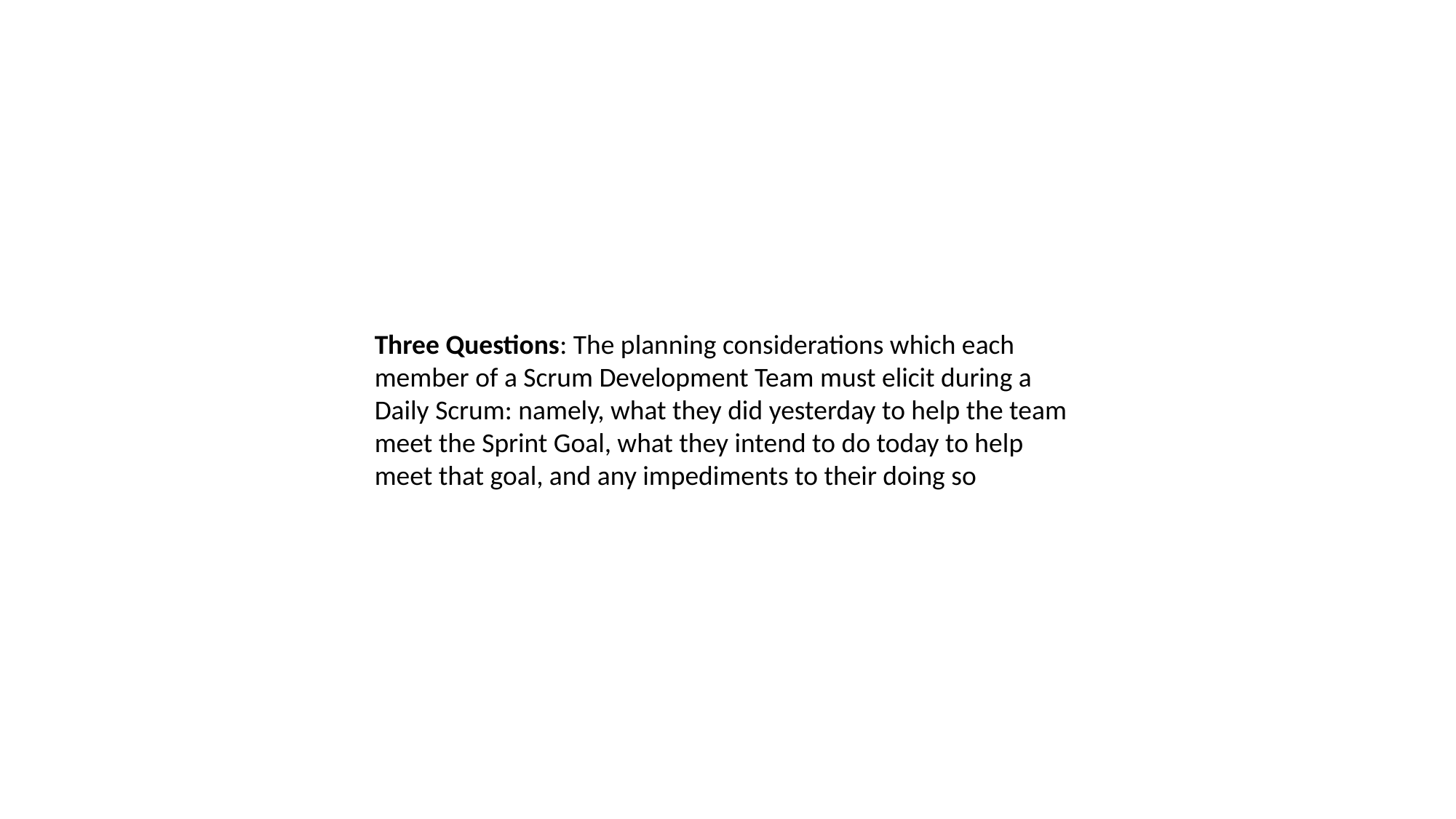

#

Three Questions: The planning considerations which each member of a Scrum Development Team must elicit during a Daily Scrum: namely, what they did yesterday to help the team meet the Sprint Goal, what they intend to do today to help meet that goal, and any impediments to their doing so